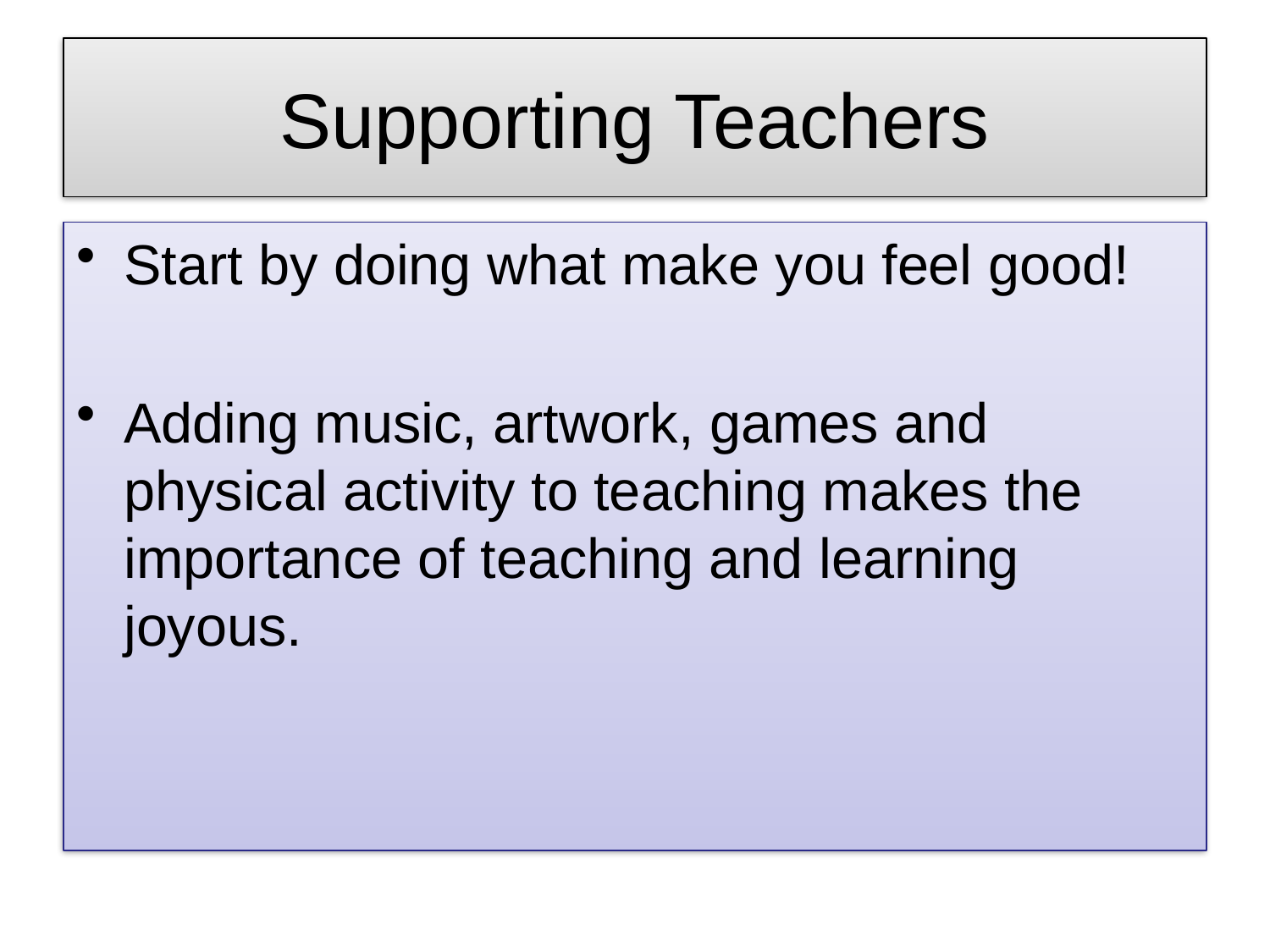

# Supporting Teachers
Start by doing what make you feel good!

Adding music, artwork, games and physical activity to teaching makes the importance of teaching and learning joyous.